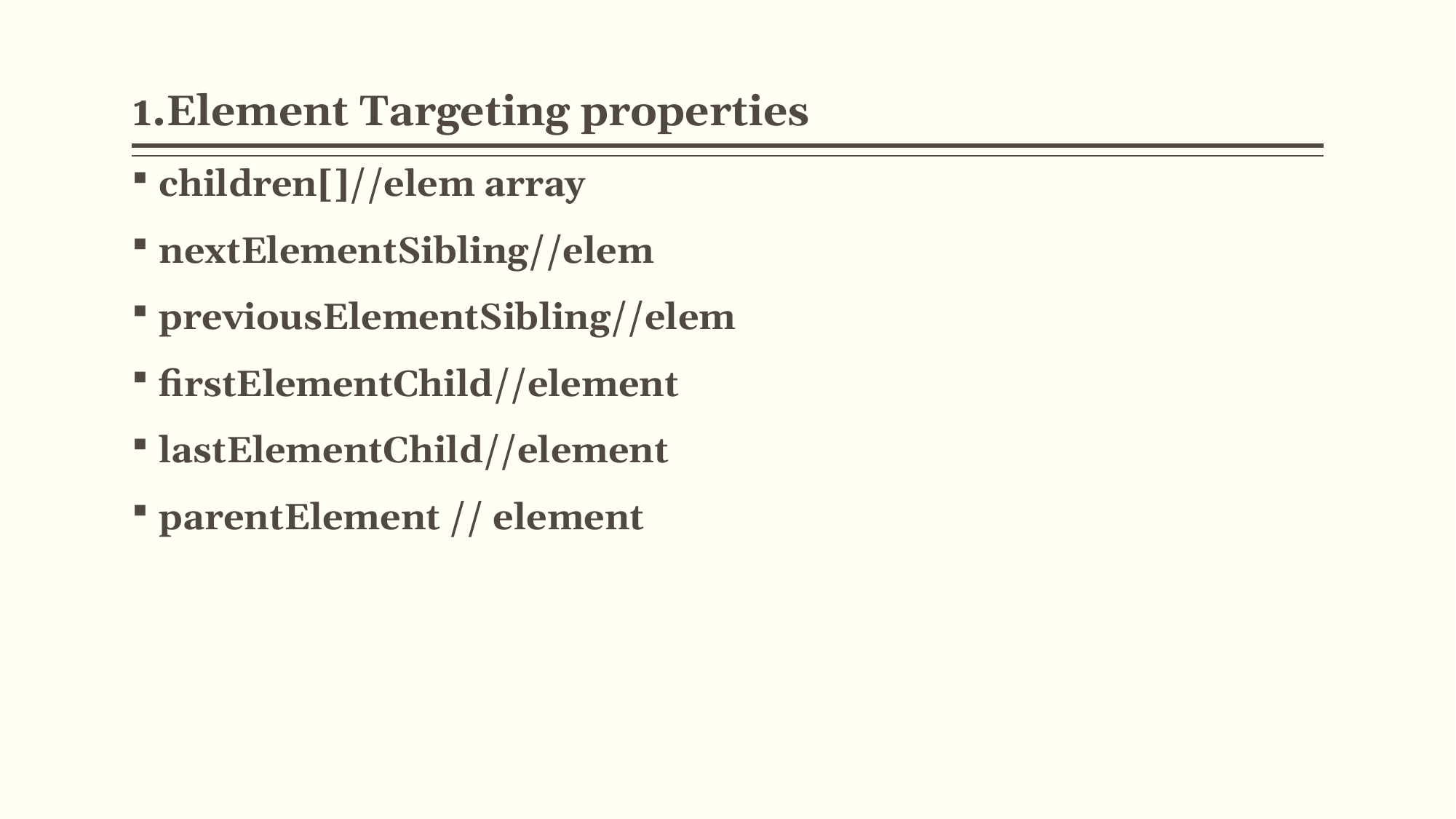

# 1.Element Targeting properties
children[]//elem array
nextElementSibling//elem
previousElementSibling//elem
firstElementChild//element
lastElementChild//element
parentElement // element